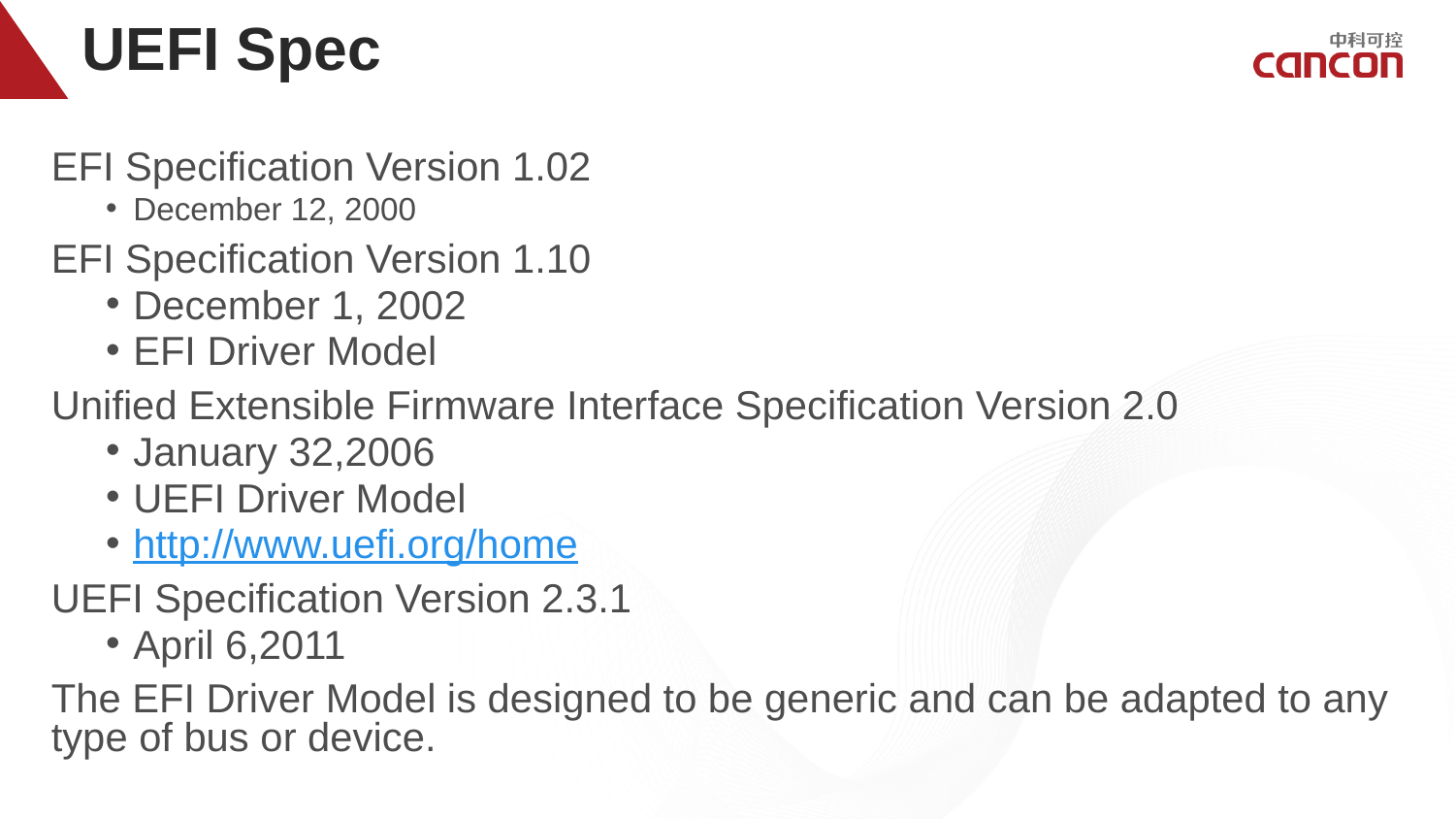

# UEFI Spec
EFI Specification Version 1.02
December 12, 2000
EFI Specification Version 1.10
December 1, 2002
EFI Driver Model
Unified Extensible Firmware Interface Specification Version 2.0
January 32,2006
UEFI Driver Model
http://www.uefi.org/home
UEFI Specification Version 2.3.1
April 6,2011
The EFI Driver Model is designed to be generic and can be adapted to any type of bus or device.